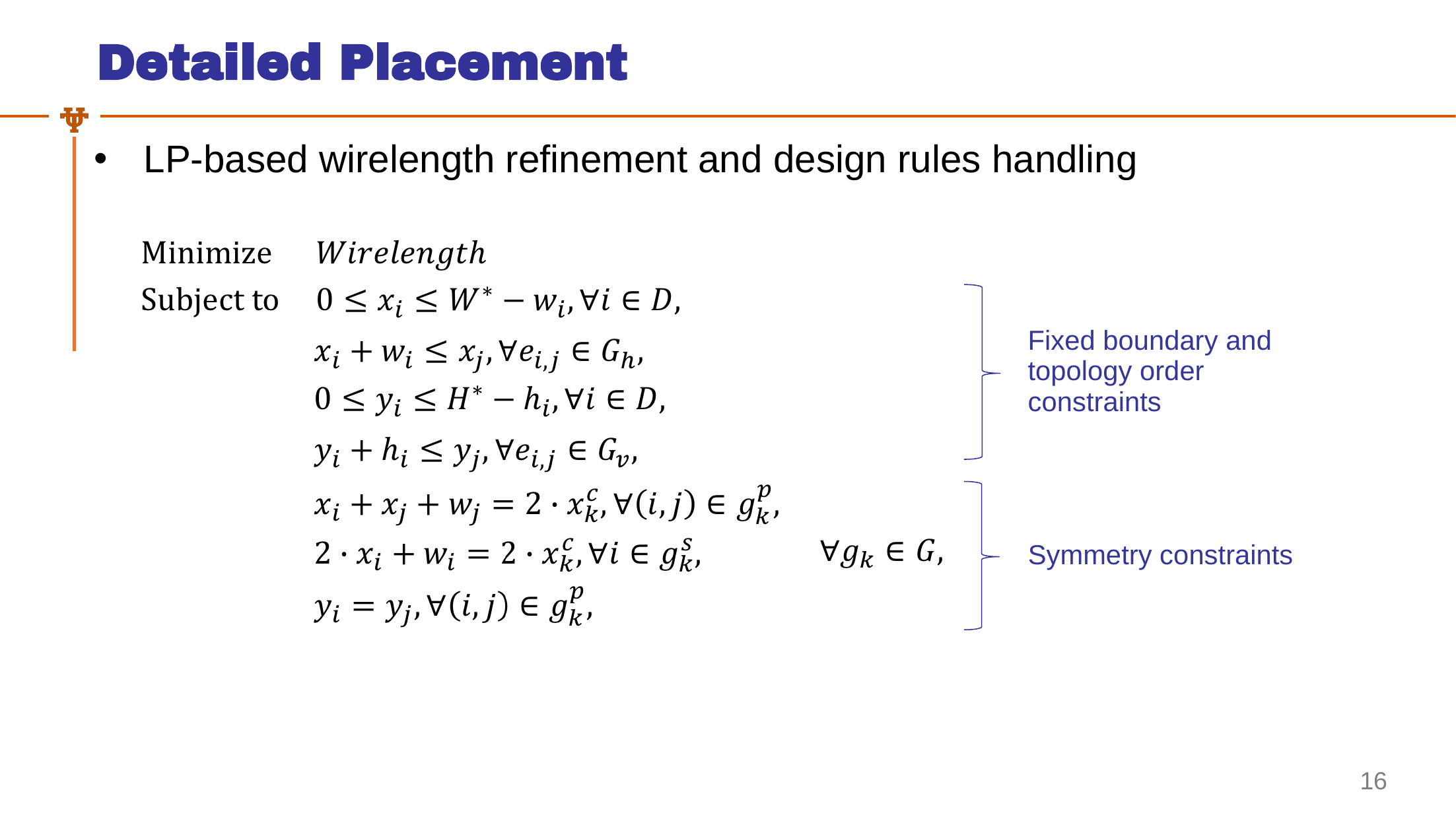

# Detailed Placement
LP-based wirelength refinement and design rules handling

Fixed boundary and topology order constraints

Symmetry constraints
16